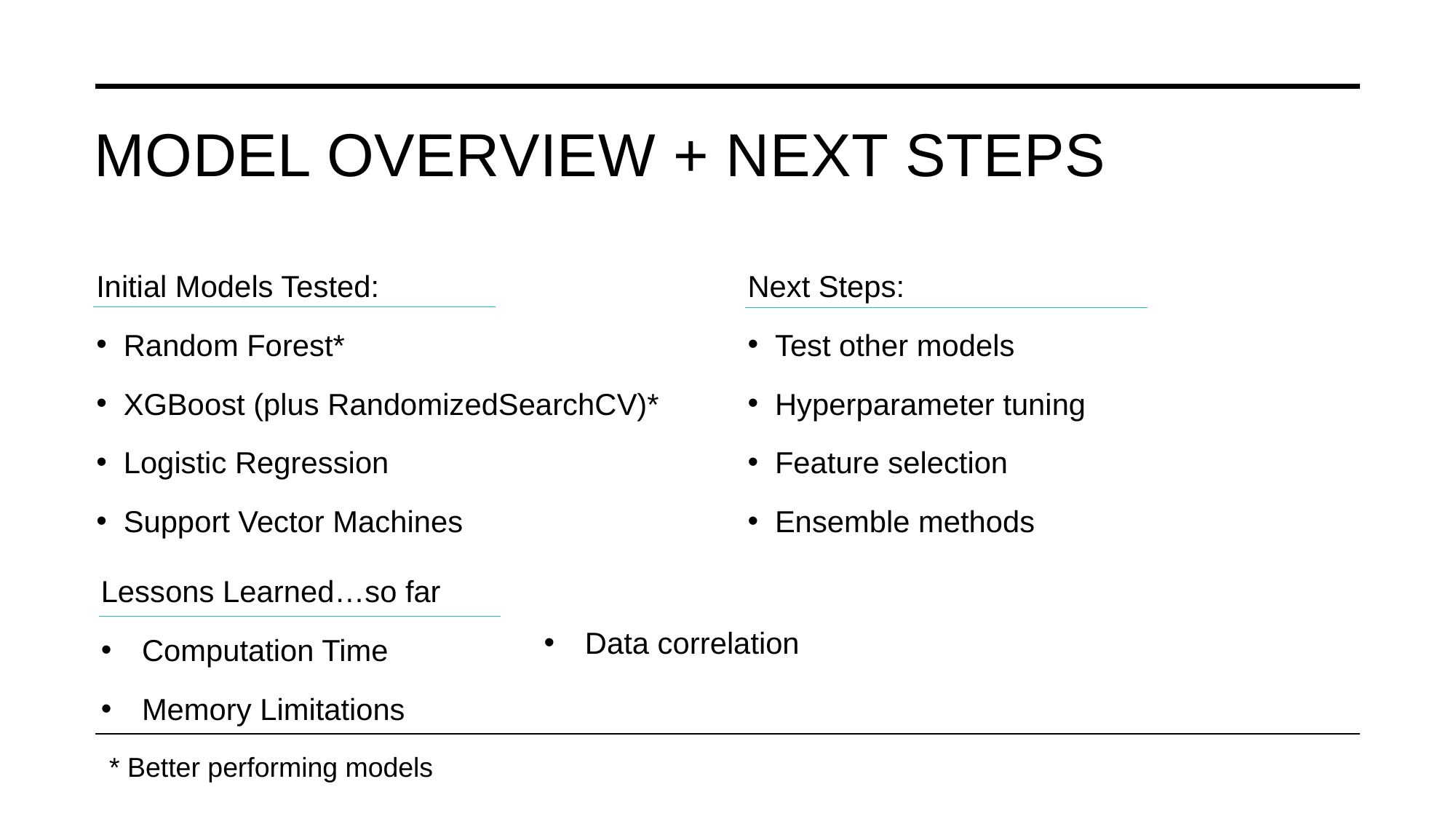

# Model overview + Next Steps
Initial Models Tested:
Random Forest*
XGBoost (plus RandomizedSearchCV)*
Logistic Regression
Support Vector Machines

Next Steps:
Test other models
Hyperparameter tuning
Feature selection
Ensemble methods

Data correlation
Lessons Learned…so far
Computation Time
Memory Limitations

* Better performing models